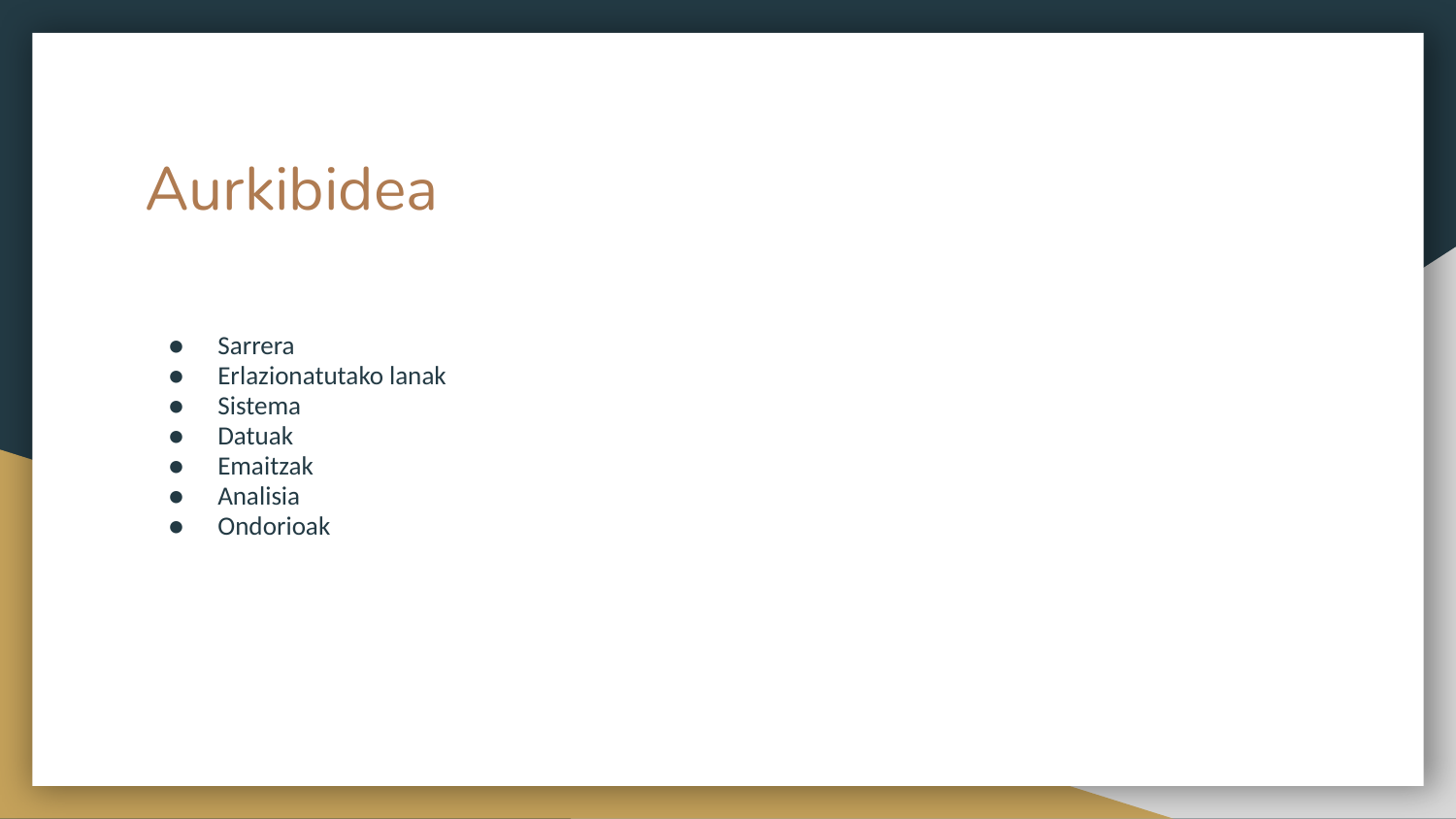

# Aurkibidea
Sarrera
Erlazionatutako lanak
Sistema
Datuak
Emaitzak
Analisia
Ondorioak